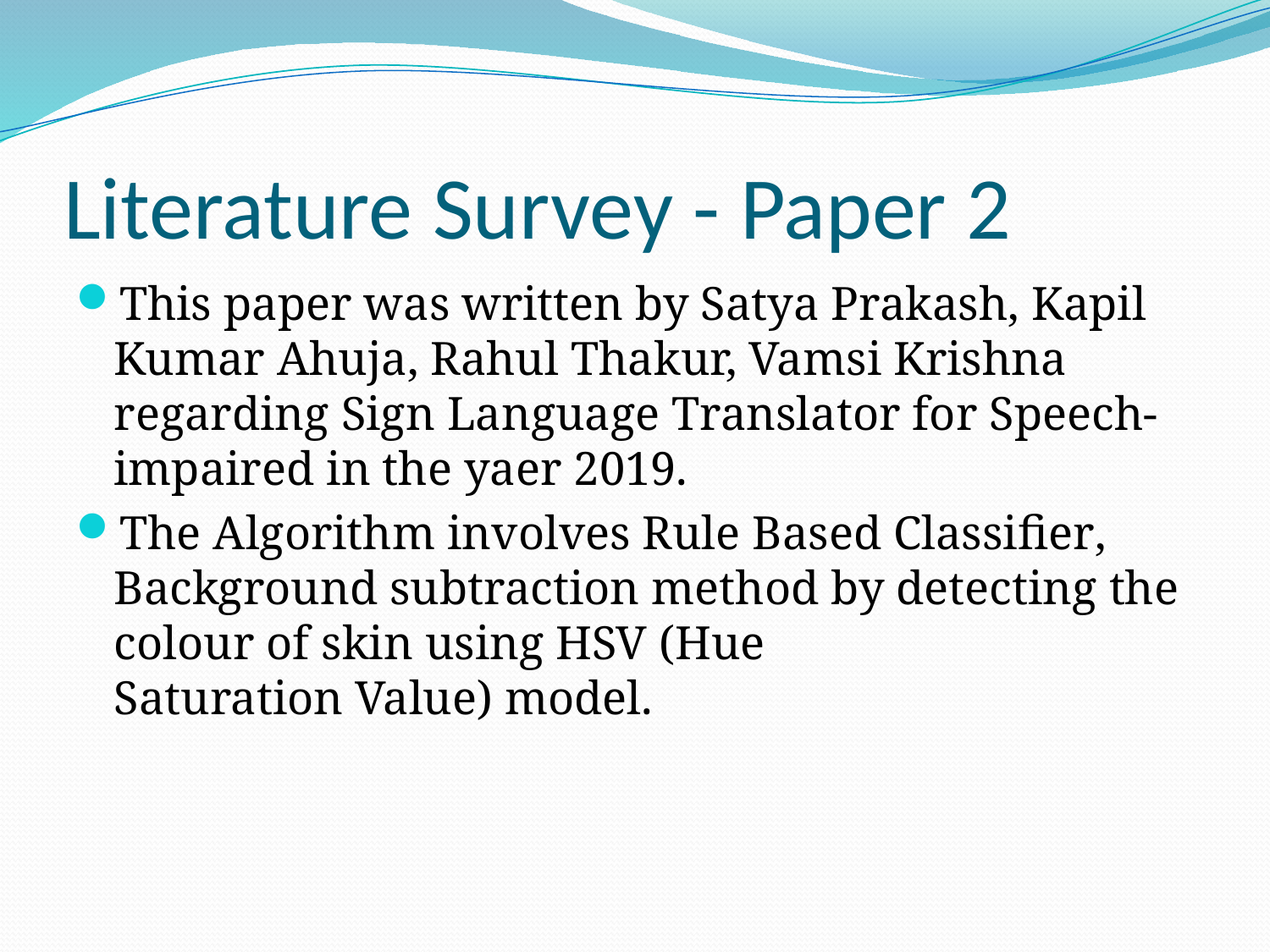

# Literature Survey - Paper 2
This paper was written by Satya Prakash, Kapil Kumar Ahuja, Rahul Thakur, Vamsi Krishna regarding Sign Language Translator for Speech-impaired in the yaer 2019.
The Algorithm involves Rule Based Classifier, Background subtraction method by detecting the colour of skin using HSV (Hue
Saturation Value) model.